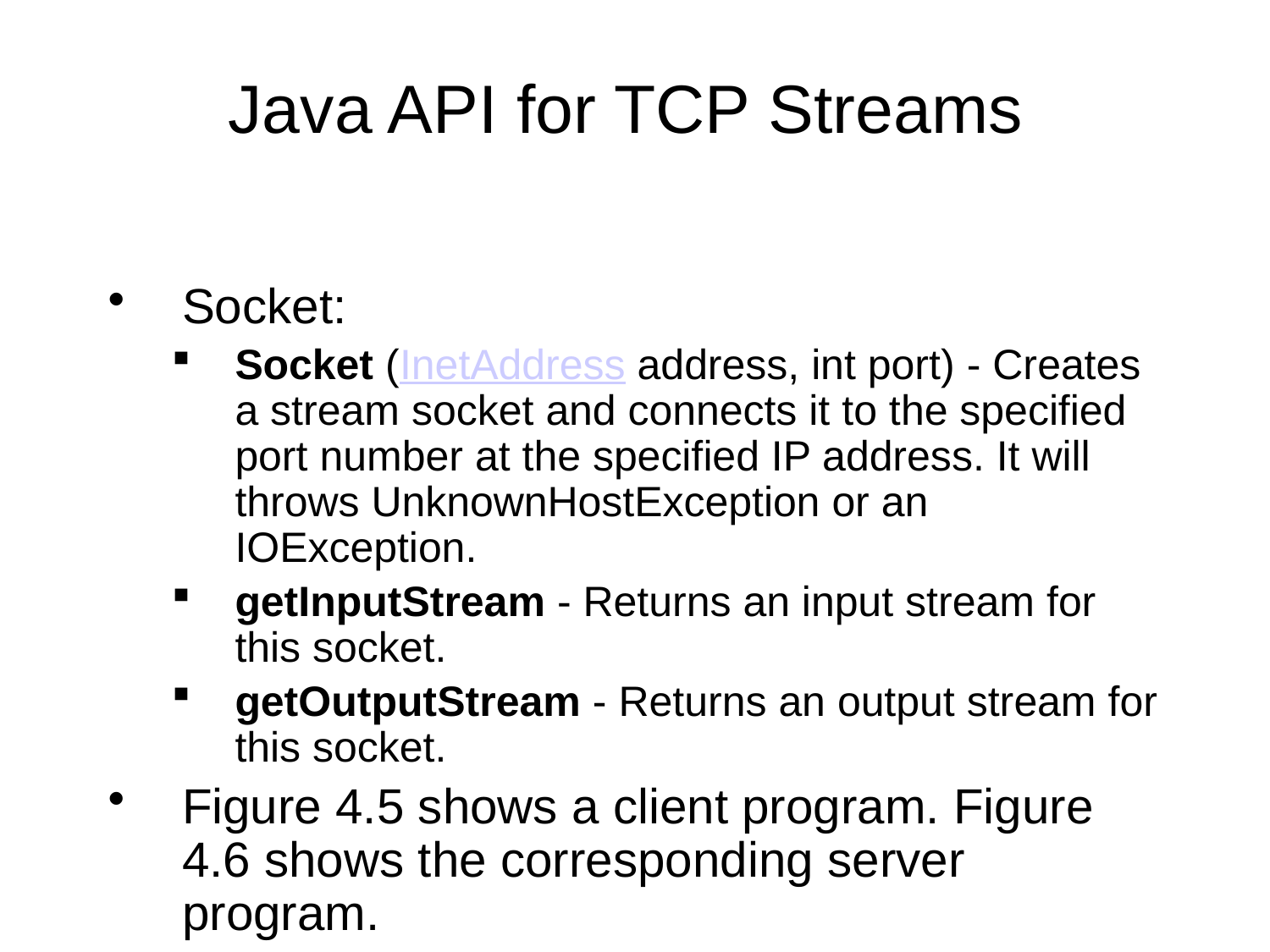

# Java API for TCP Streams
Socket:
Socket (InetAddress address, int port) - Creates a stream socket and connects it to the specified port number at the specified IP address. It will throws UnknownHostException or an IOException.
getInputStream - Returns an input stream for this socket.
getOutputStream - Returns an output stream for this socket.
Figure 4.5 shows a client program. Figure 4.6 shows the corresponding server program.